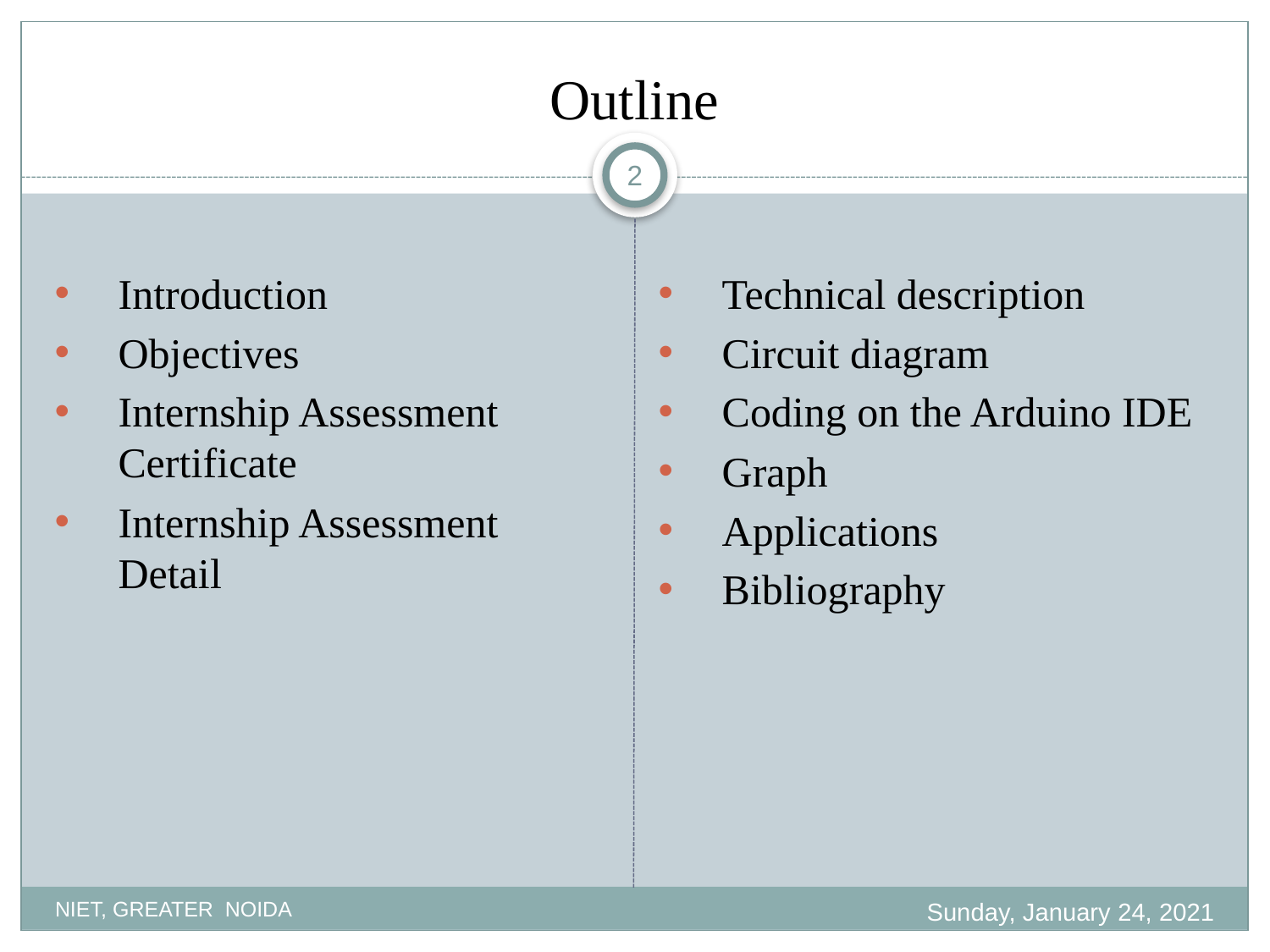

# Outline
2

Introduction
Objectives
Internship Assessment Certificate
Internship Assessment Detail

Technical description
Circuit diagram
Coding on the Arduino IDE
Graph
Applications
Bibliography

NIET, GREATER  NOIDA
Sunday, January 24, 2021